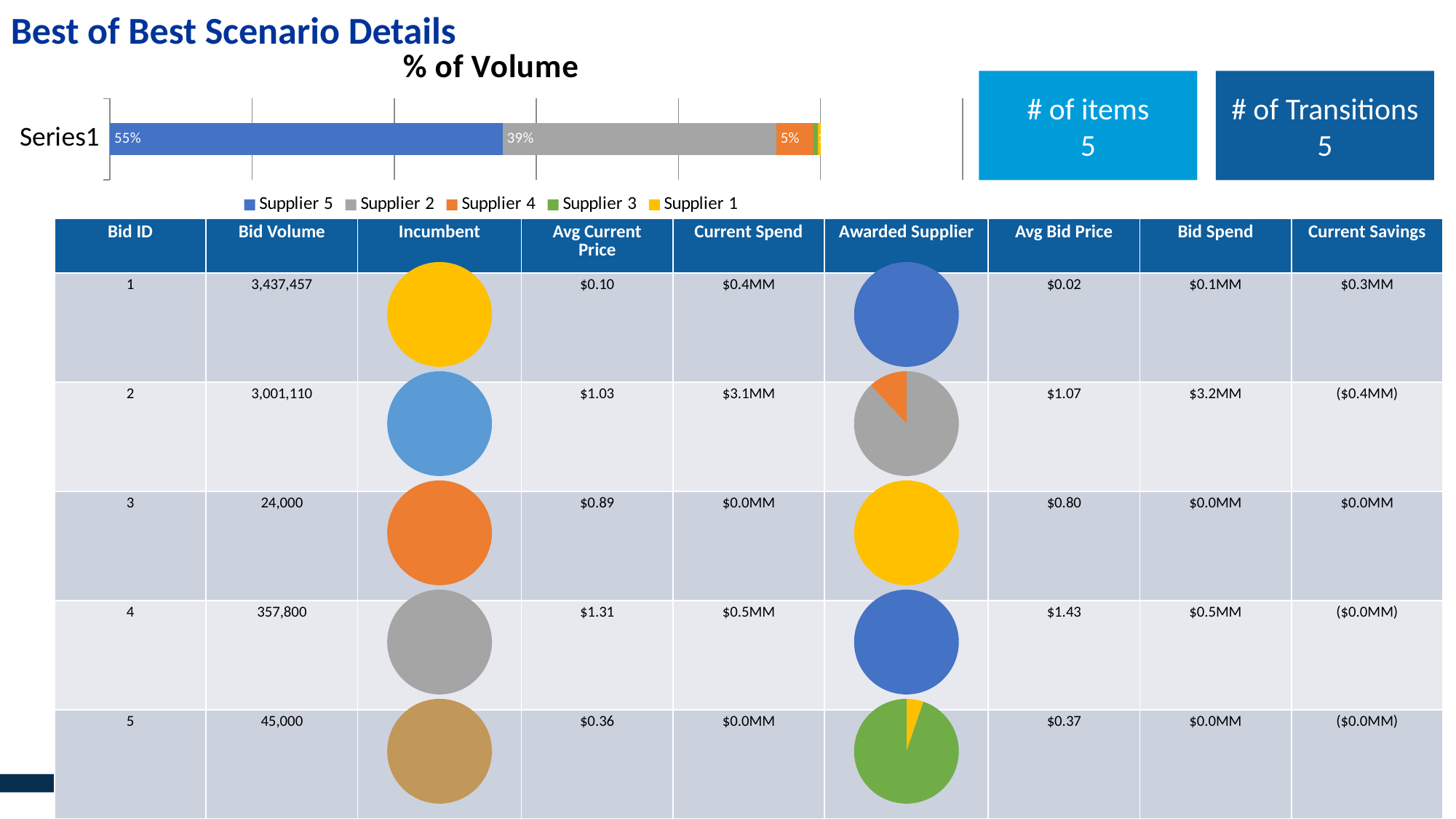

Best of Best Scenario Details

### Chart: % of Volume

| Category | Supplier 5 | Supplier 2 | Supplier 4 | Supplier 3 | Supplier 1 |
|---|---|---|---|---|---|
|  | 0.5528119618368544 | 0.38506812527283685 | 0.05206946693454261 | 0.006208332497253581 | 0.0038421134585125147 |
# of items
5
# of Transitions
5
| Bid ID | Bid Volume | Incumbent | Avg Current Price | Current Spend | Awarded Supplier | Avg Bid Price | Bid Spend | Current Savings |
| --- | --- | --- | --- | --- | --- | --- | --- | --- |
| 1 | 3,437,457 |  | $0.10 | $0.4MM |  | $0.02 | $0.1MM | $0.3MM |
| 2 | 3,001,110 |  | $1.03 | $3.1MM |  | $1.07 | $3.2MM | ($0.4MM) |
| 3 | 24,000 |  | $0.89 | $0.0MM |  | $0.80 | $0.0MM | $0.0MM |
| 4 | 357,800 |  | $1.31 | $0.5MM |  | $1.43 | $0.5MM | ($0.0MM) |
| 5 | 45,000 |  | $0.36 | $0.0MM |  | $0.37 | $0.0MM | ($0.0MM) |
| Totals | 6,865,367 |  | $0.58 | $4.0MM |  | $0.55 | $3.8MM | ($0.1MM) |

### Chart

| Category |  |
|---|---|
| Supplier 1 | 3437457.0 |

### Chart

| Category |  |
|---|---|
| Supplier 5 | 3437457.0 |

### Chart

| Category |  |
|---|---|
| Supplier 7 | 3001110.0 |

### Chart

| Category |  |
|---|---|
| Supplier 2 | 2643634.0 |
| Supplier 4 | 357476.0 |

### Chart

| Category |  |
|---|---|
| Supplier 4 | 24000.0 |

### Chart

| Category |  |
|---|---|
| Supplier 1 | 24000.0 |

### Chart

| Category |  |
|---|---|
| Supplier 2 | 357800.0 |

### Chart

| Category |  |
|---|---|
| Supplier 5 | 357800.0 |

### Chart

| Category |  |
|---|---|
| Supplier 6 | 45000.00000000001 |

### Chart

| Category |  |
|---|---|
| Supplier 1 | 2377.518948327687 |
| Supplier 3 | 42622.48105167232 |